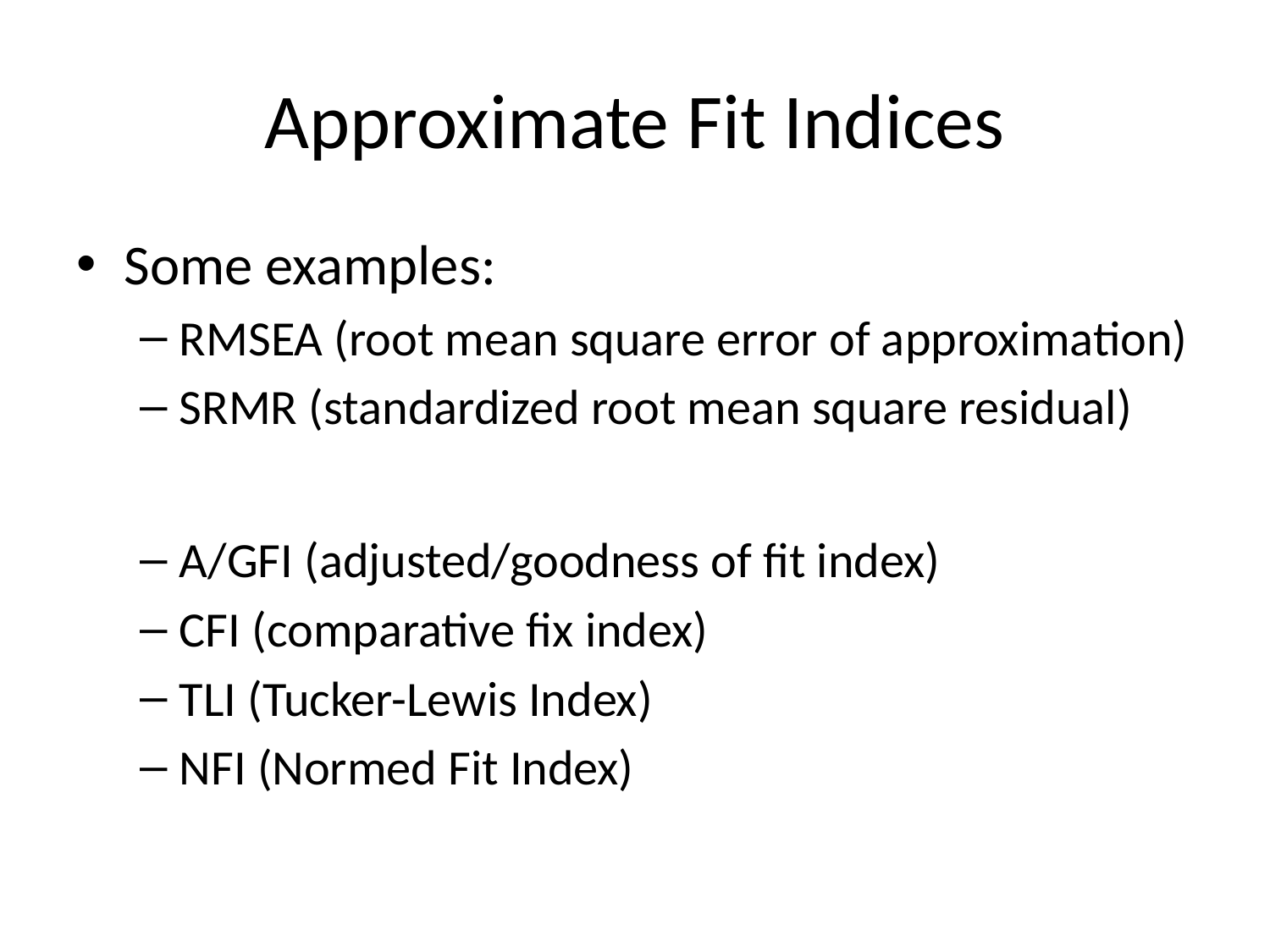

# Approximate Fit Indices
Some examples:
RMSEA (root mean square error of approximation)
SRMR (standardized root mean square residual)

A/GFI (adjusted/goodness of fit index)
CFI (comparative fix index)
TLI (Tucker-Lewis Index)
NFI (Normed Fit Index)